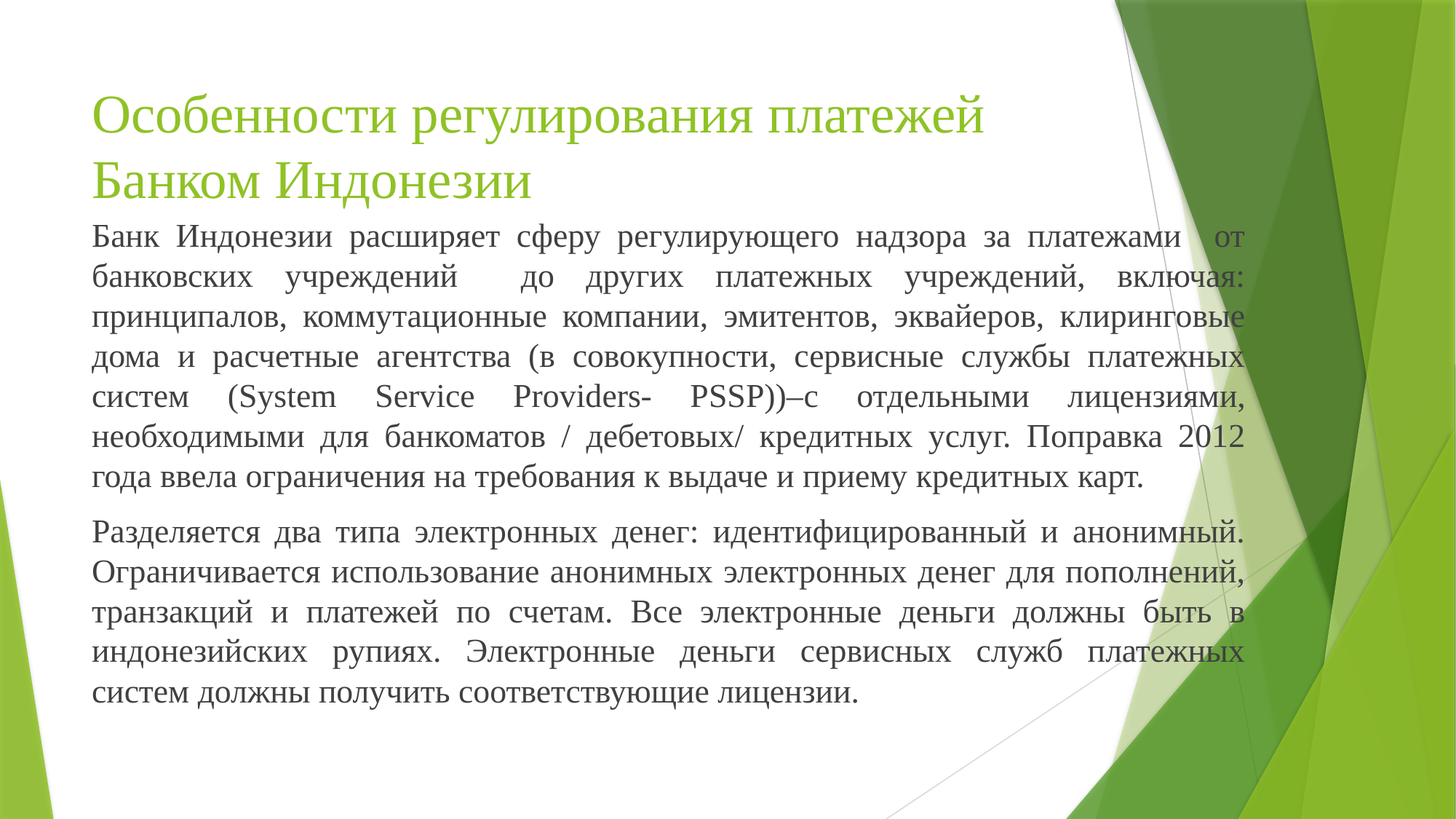

# Особенности регулирования платежей Банком Индонезии
Банк Индонезии расширяет сферу регулирующего надзора за платежами  от банковских учреждений  до других платежных учреждений, включая: принципалов, коммутационные компании, эмитентов, эквайеров, клиринговые дома и расчетные агентства (в совокупности, сервисные службы платежных систем (System Service Providers- PSSP))–с отдельными лицензиями, необходимыми для банкоматов / дебетовых/ кредитных услуг. Поправка 2012 года ввела ограничения на требования к выдаче и приему кредитных карт.
Разделяется два типа электронных денег: идентифицированный и анонимный. Ограничивается использование анонимных электронных денег для пополнений, транзакций и платежей по счетам. Все электронные деньги должны быть в индонезийских рупиях. Электронные деньги сервисных служб платежных систем должны получить соответствующие лицензии.